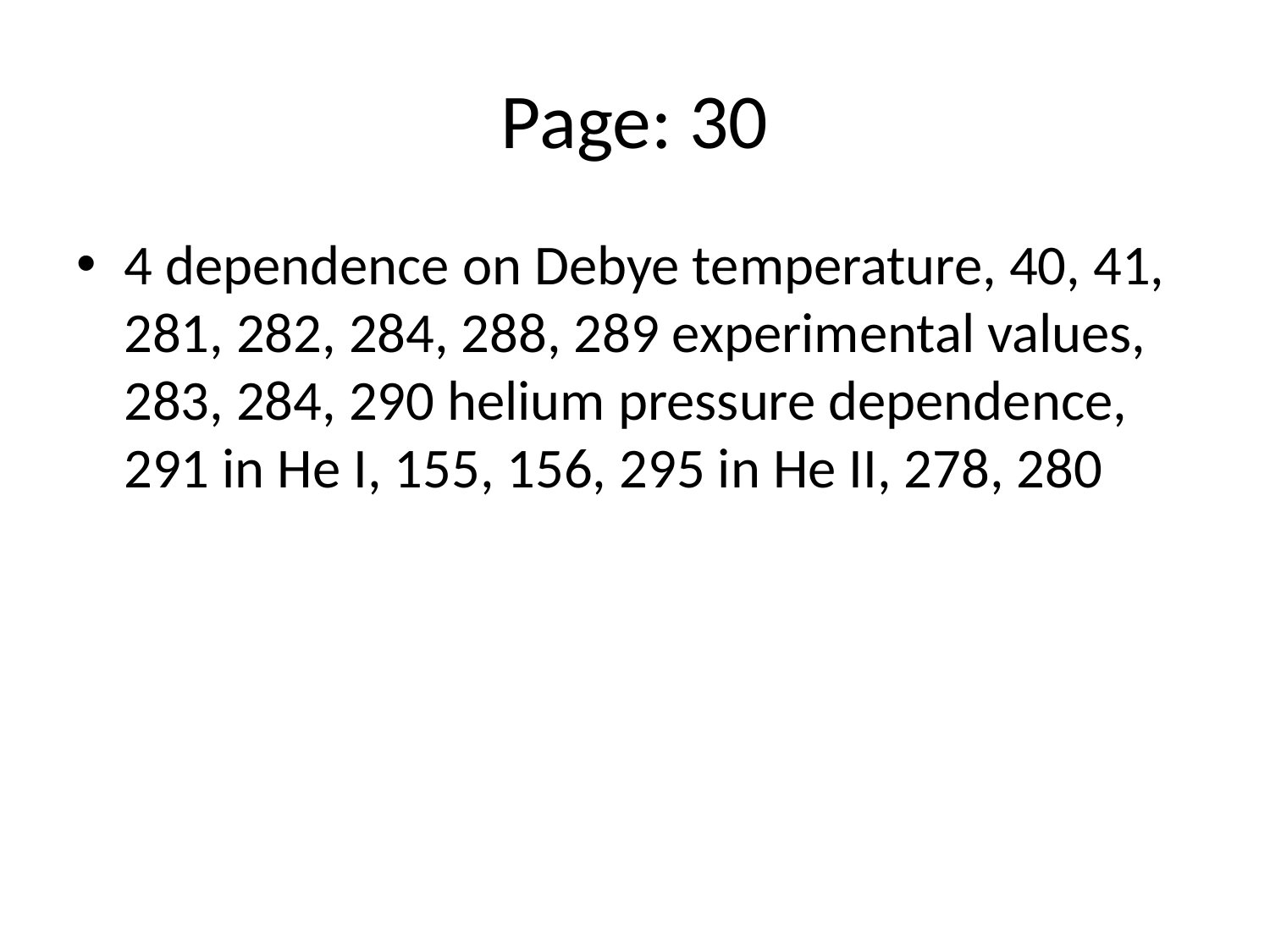

# Page: 30
4 dependence on Debye temperature, 40, 41, 281, 282, 284, 288, 289 experimental values, 283, 284, 290 helium pressure dependence, 291 in He I, 155, 156, 295 in He II, 278, 280